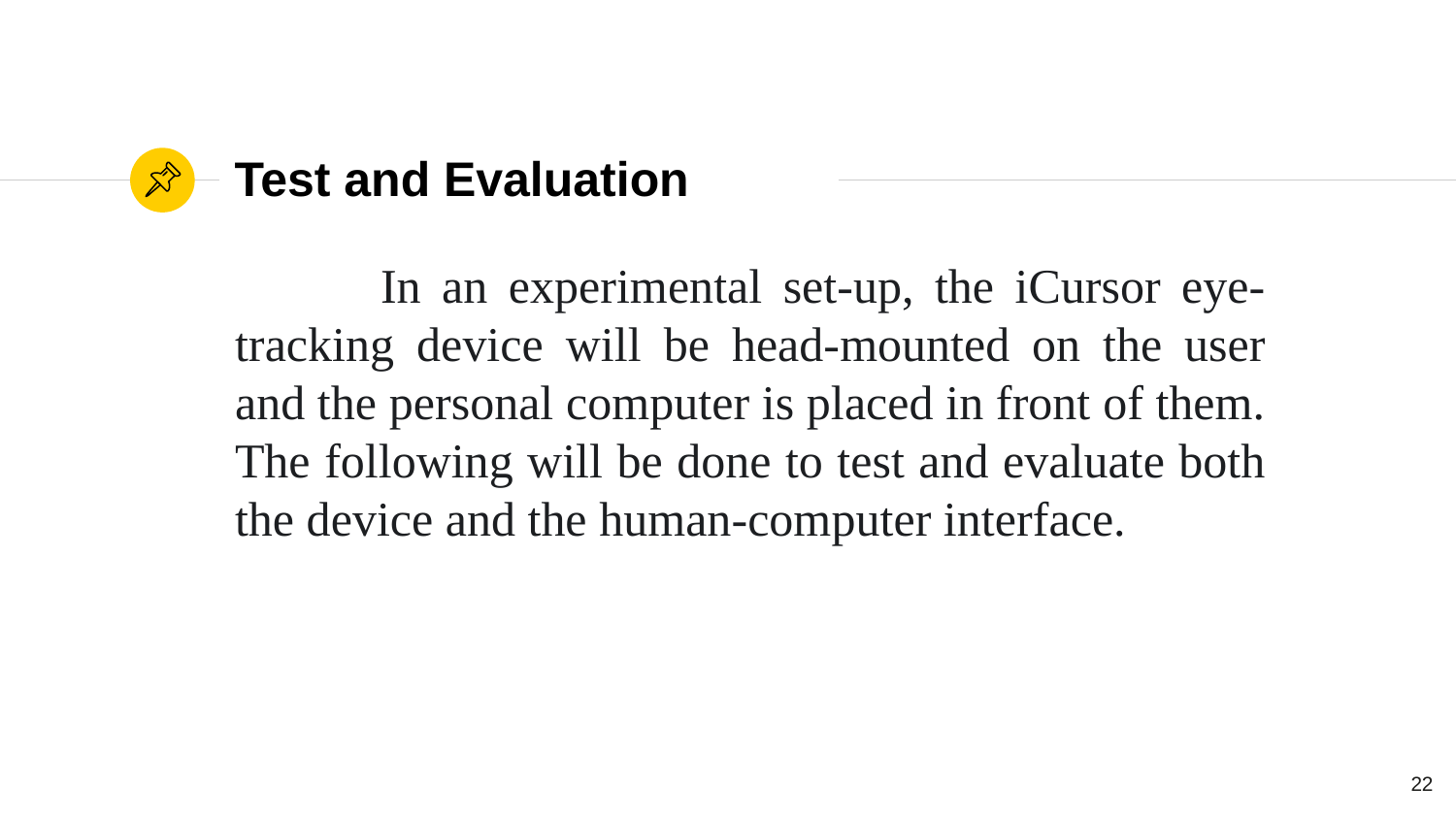

# Test and Evaluation

	In an experimental set-up, the iCursor eye-tracking device will be head-mounted on the user and the personal computer is placed in front of them. The following will be done to test and evaluate both the device and the human-computer interface.

22